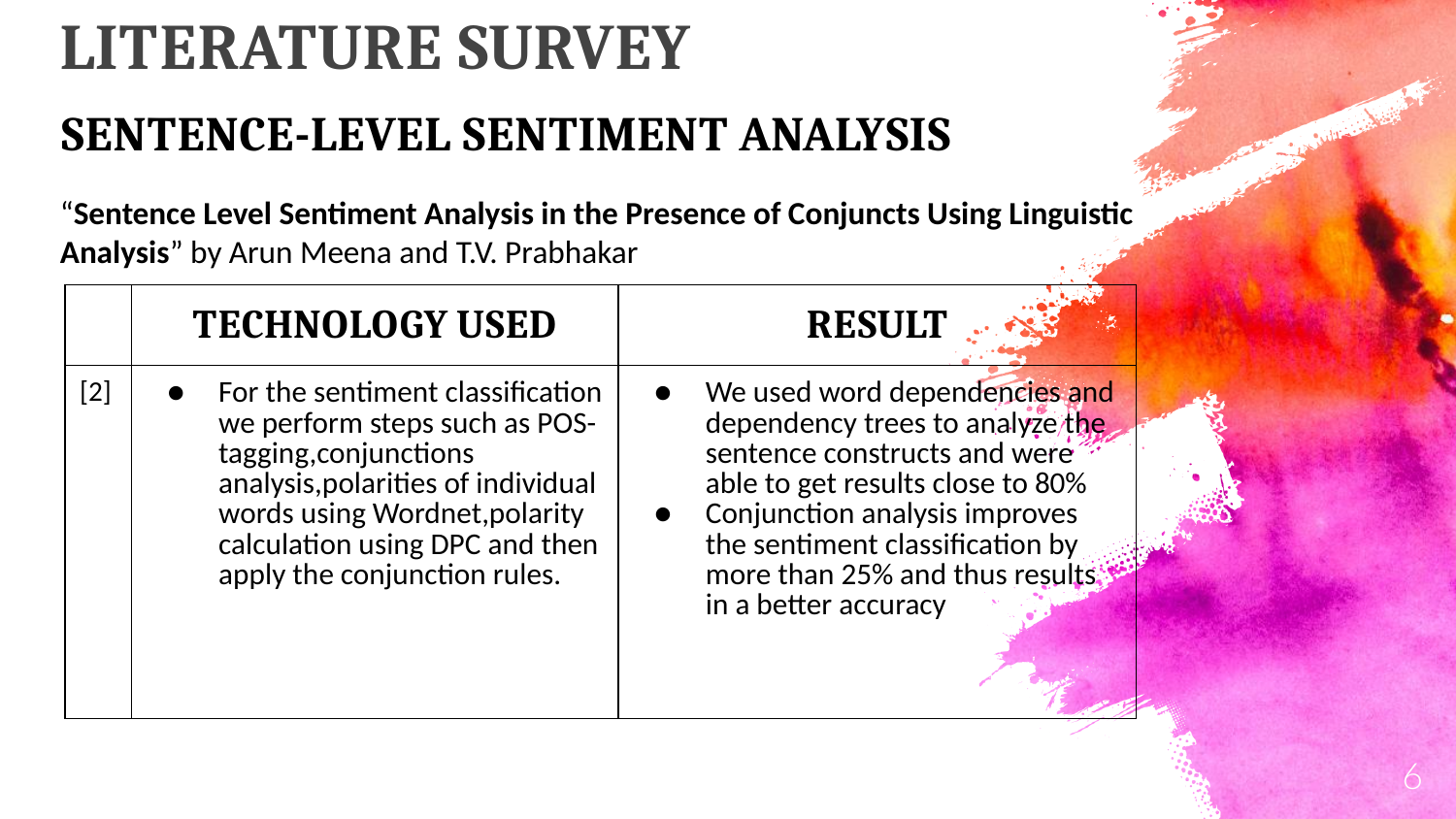

# LITERATURE SURVEY
SENTENCE-LEVEL SENTIMENT ANALYSIS
“Sentence Level Sentiment Analysis in the Presence of Conjuncts Using Linguistic Analysis” by Arun Meena and T.V. Prabhakar
|  | TECHNOLOGY USED | RESULT |
| --- | --- | --- |
| [2] | For the sentiment classification we perform steps such as POS-tagging,conjunctions analysis,polarities of individual words using Wordnet,polarity calculation using DPC and then apply the conjunction rules. | We used word dependencies and dependency trees to analyze the sentence constructs and were able to get results close to 80% Conjunction analysis improves the sentiment classification by more than 25% and thus results in a better accuracy |
6